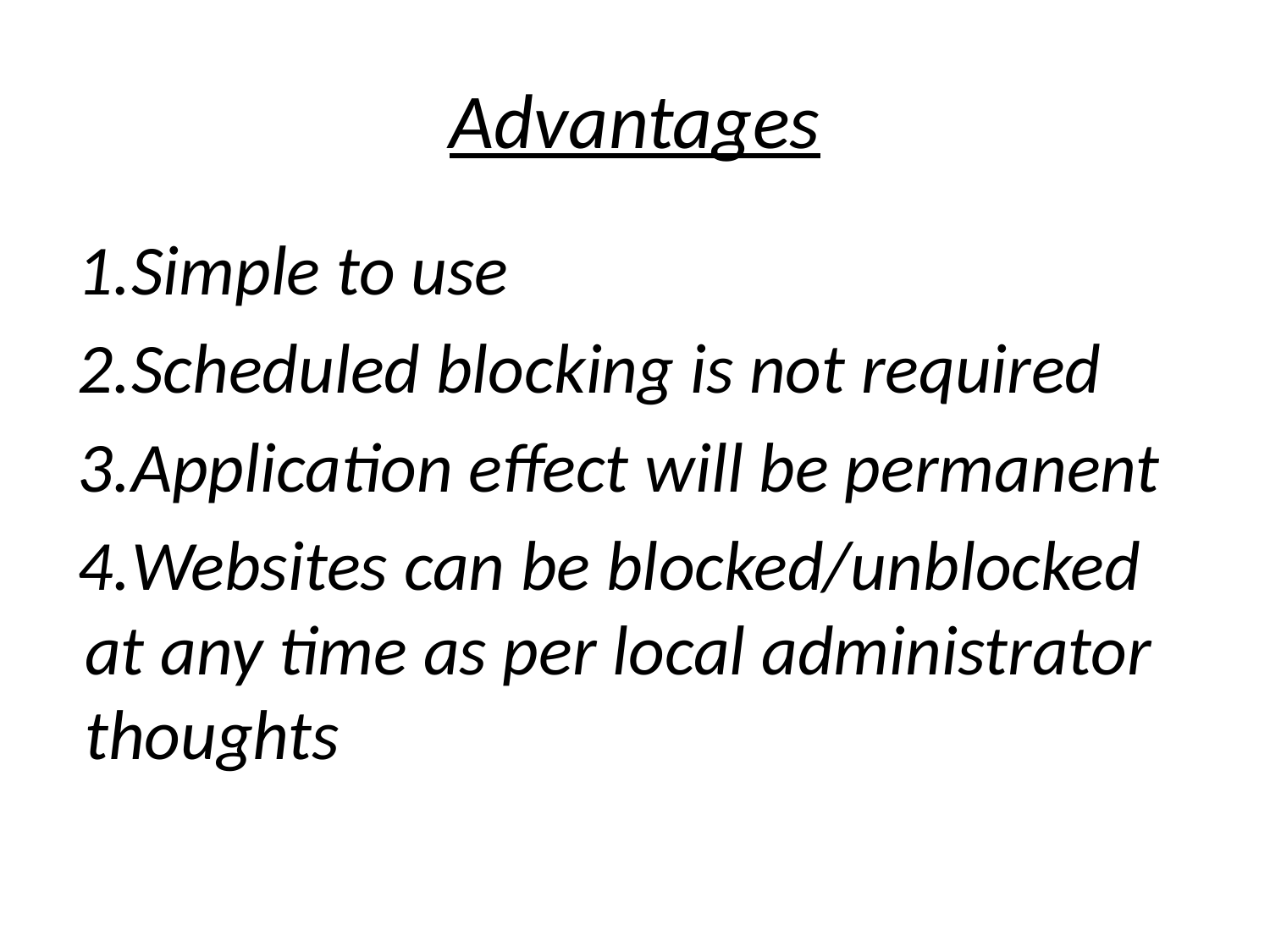

# Advantages
Simple to use
Scheduled blocking is not required
Application effect will be permanent
Websites can be blocked/unblocked at any time as per local administrator thoughts